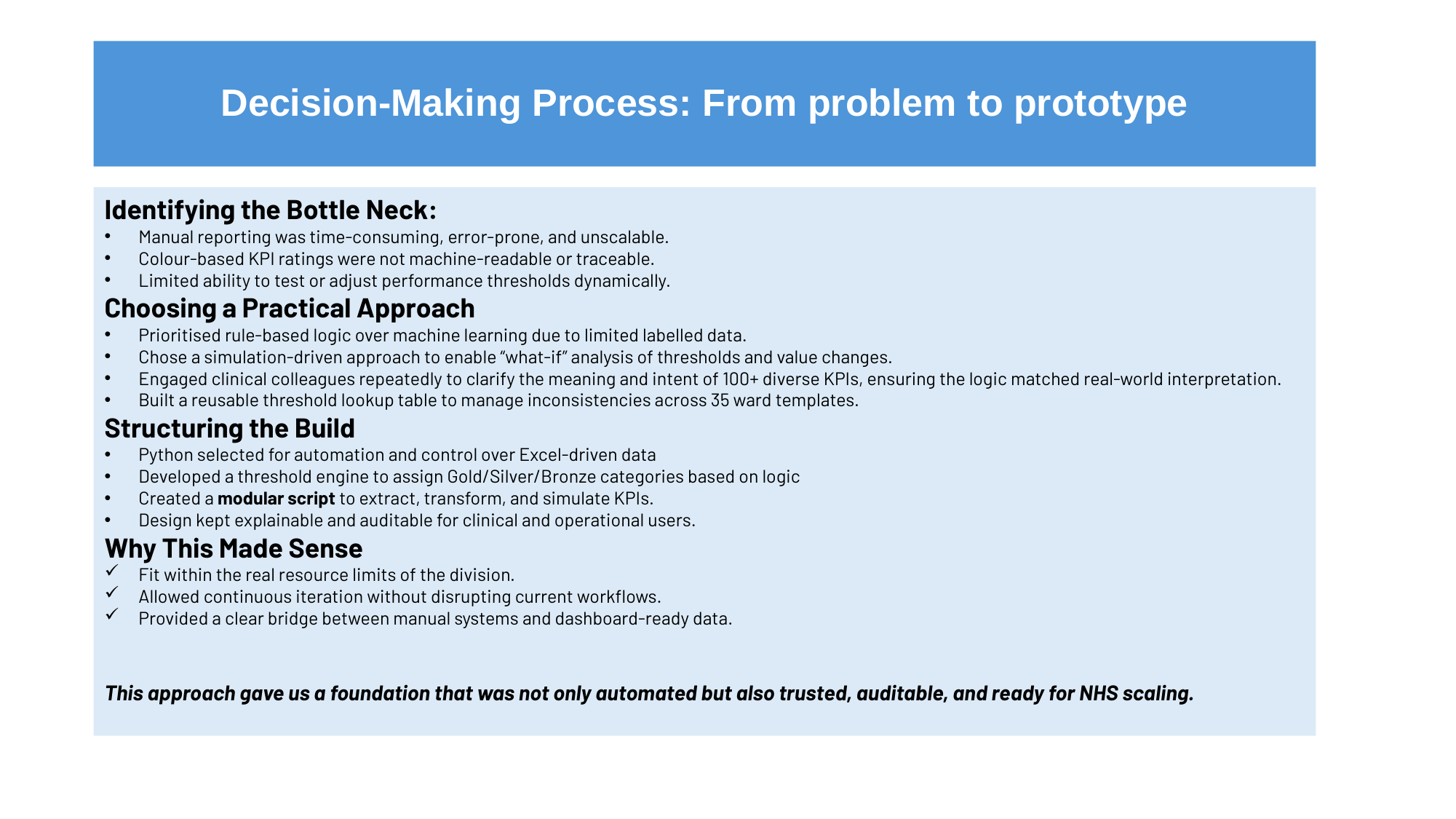

# Decision-Making Process: From problem to prototype
Identifying the Bottle Neck:
Manual reporting was time-consuming, error-prone, and unscalable.
Colour-based KPI ratings were not machine-readable or traceable.
Limited ability to test or adjust performance thresholds dynamically.
Choosing a Practical Approach
Prioritised rule-based logic over machine learning due to limited labelled data.
Chose a simulation-driven approach to enable “what-if” analysis of thresholds and value changes.
Engaged clinical colleagues repeatedly to clarify the meaning and intent of 100+ diverse KPIs, ensuring the logic matched real-world interpretation.
Built a reusable threshold lookup table to manage inconsistencies across 35 ward templates.
Structuring the Build
Python selected for automation and control over Excel-driven data
Developed a threshold engine to assign Gold/Silver/Bronze categories based on logic
Created a modular script to extract, transform, and simulate KPIs.
Design kept explainable and auditable for clinical and operational users.
Why This Made Sense
Fit within the real resource limits of the division.
Allowed continuous iteration without disrupting current workflows.
Provided a clear bridge between manual systems and dashboard-ready data.

This approach gave us a foundation that was not only automated but also trusted, auditable, and ready for NHS scaling.